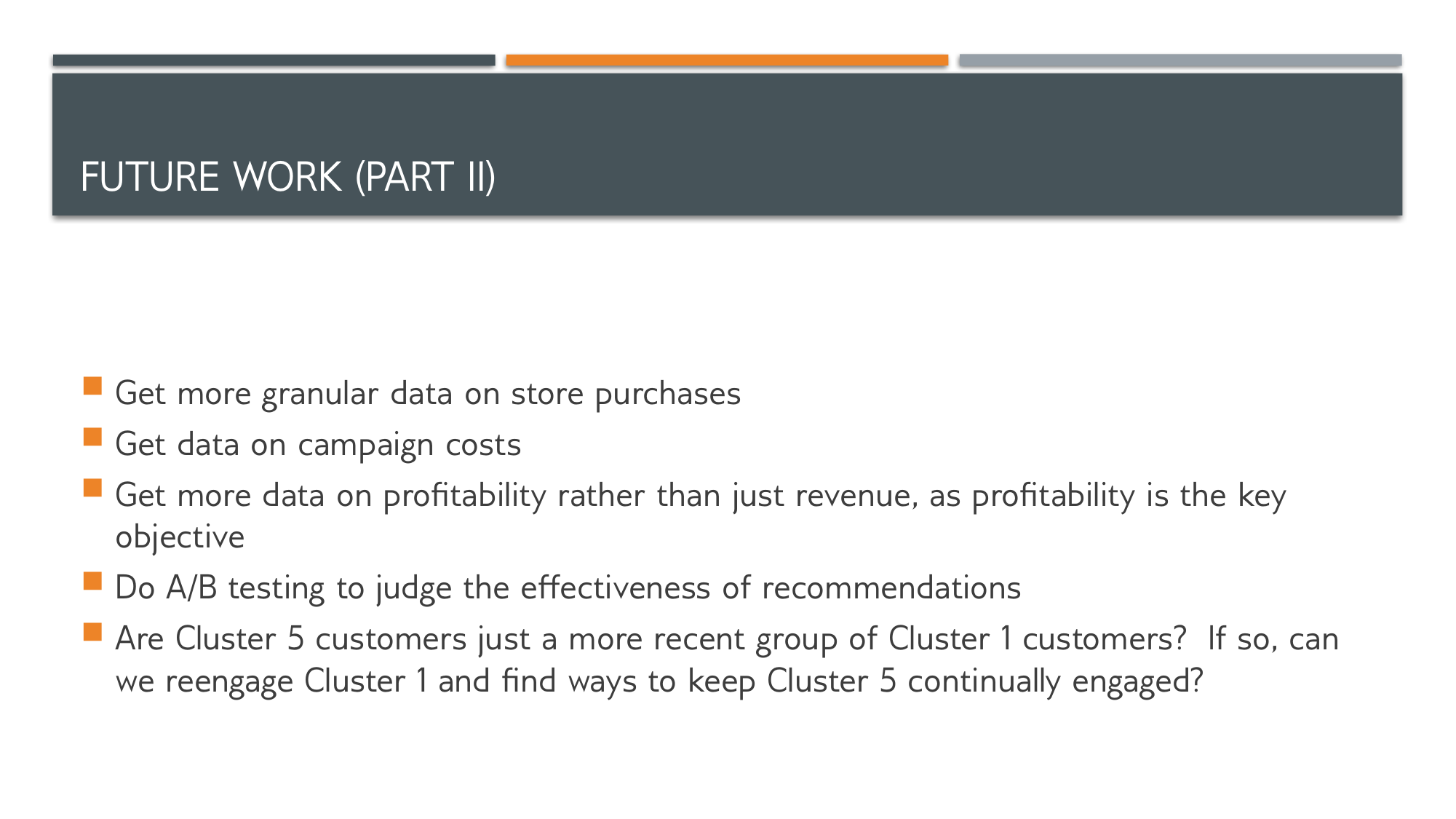

# Future work (part ii)

Get more granular data on store purchases
Get data on campaign costs
Get more data on profitability rather than just revenue, as profitability is the key objective
Do A/B testing to judge the effectiveness of recommendations
Are Cluster 5 customers just a more recent group of Cluster 1 customers?  If so, can we reengage Cluster 1 and find ways to keep Cluster 5 continually engaged?